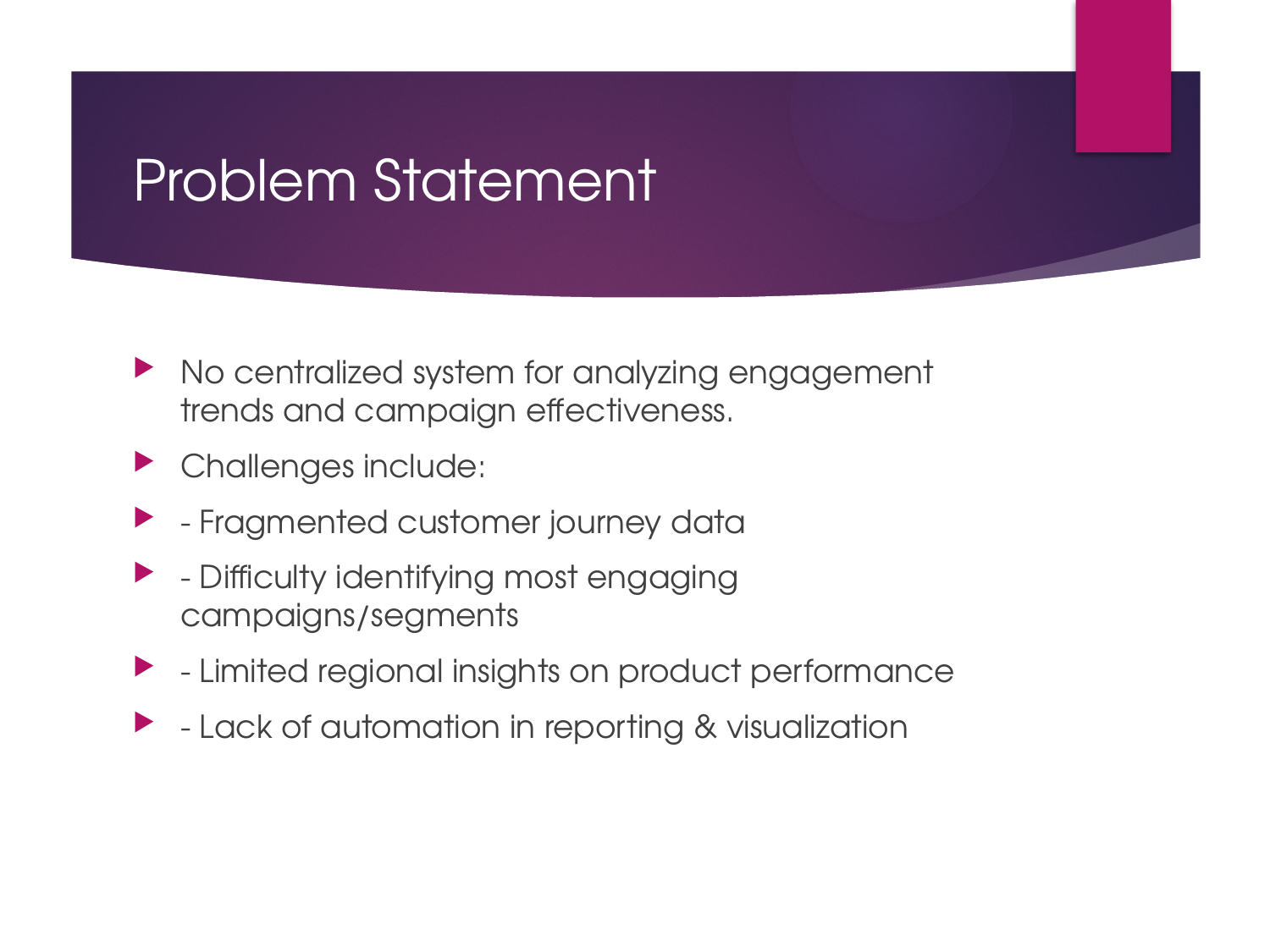

# Problem Statement
No centralized system for analyzing engagement trends and campaign effectiveness.
Challenges include:
- Fragmented customer journey data
- Difficulty identifying most engaging campaigns/segments
- Limited regional insights on product performance
- Lack of automation in reporting & visualization